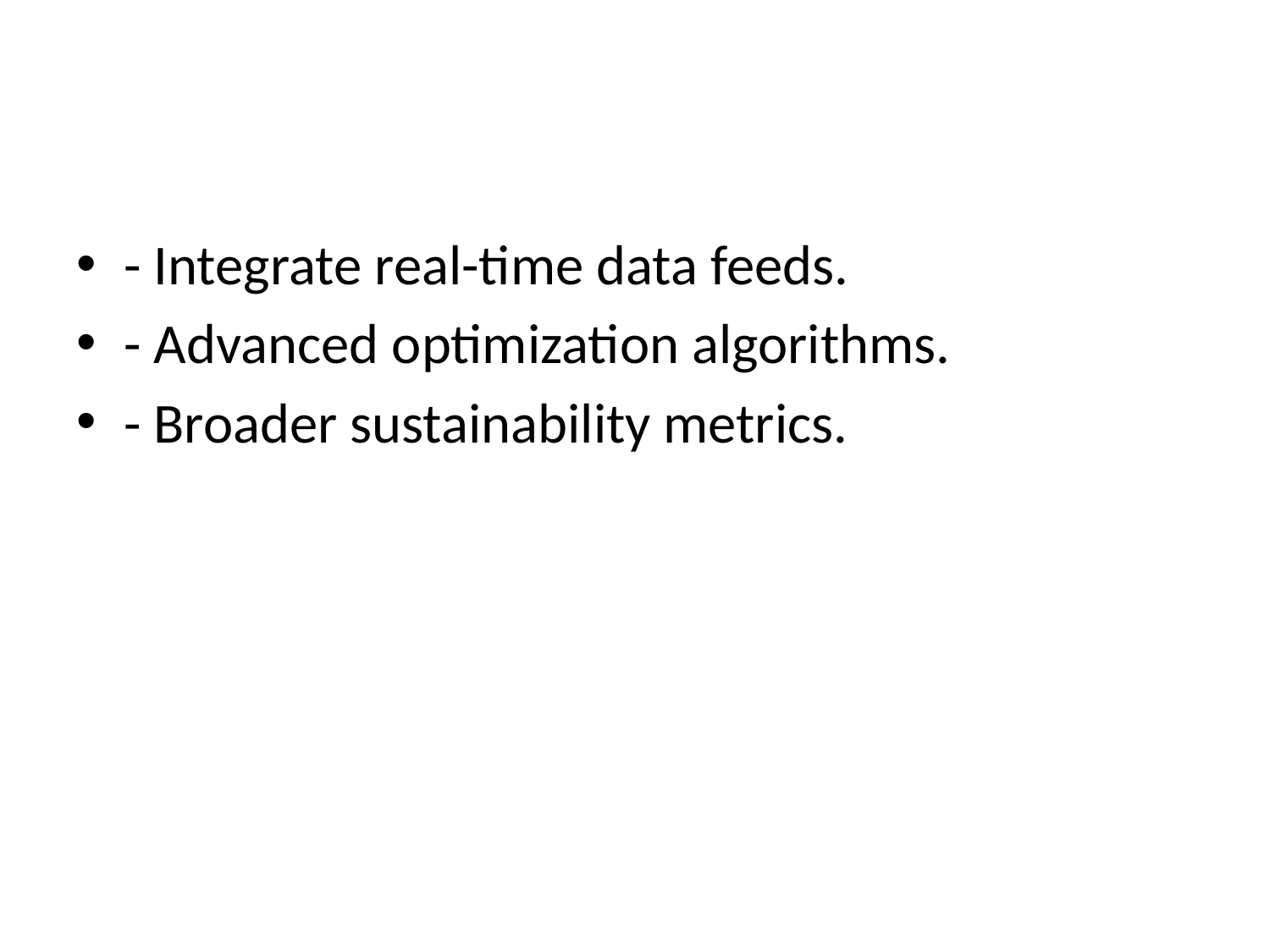

#
- Integrate real-time data feeds.
- Advanced optimization algorithms.
- Broader sustainability metrics.